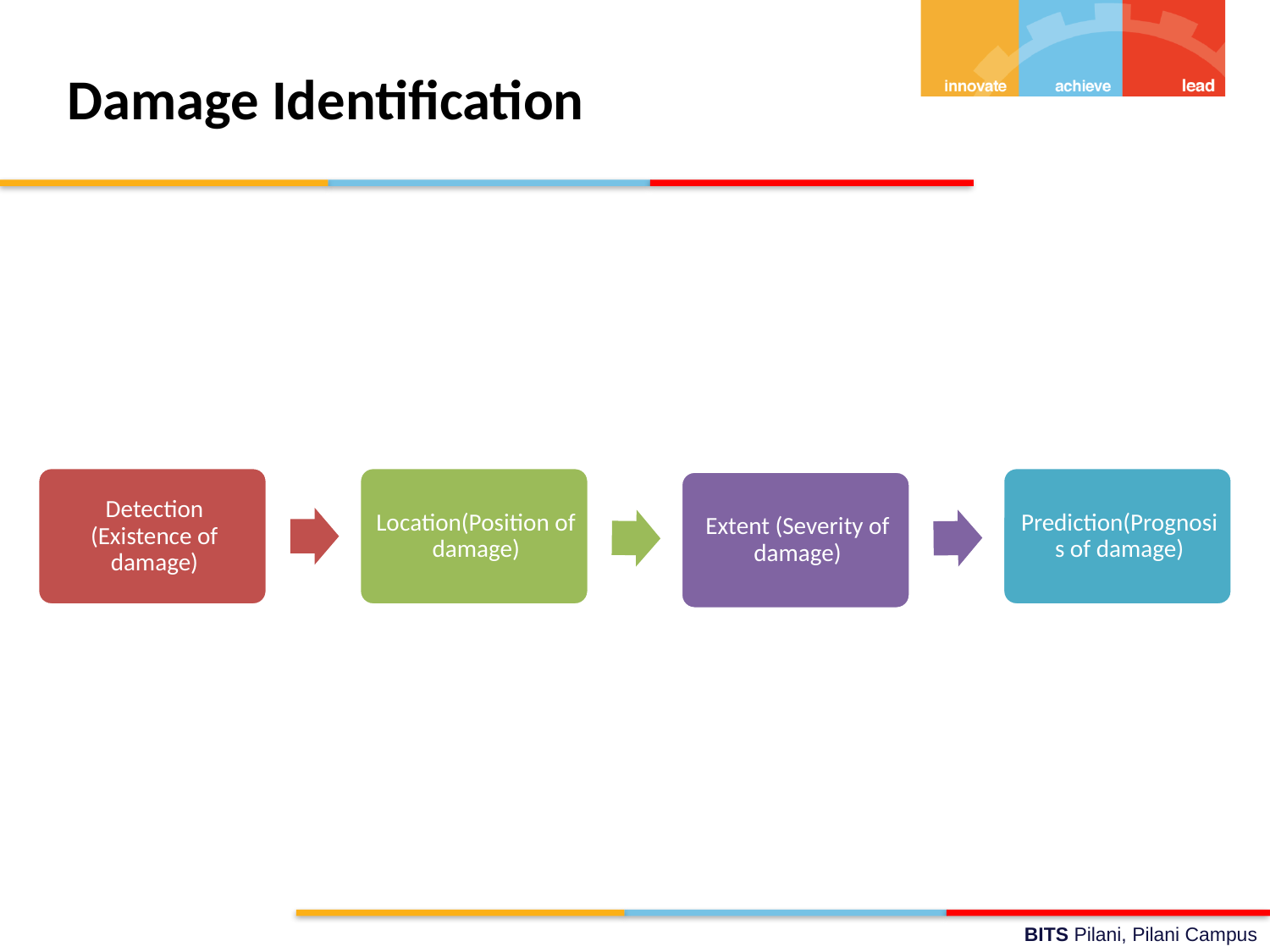

# Damage Identification

Detection (Existence of damage)

Location(Position of damage)

Extent (Severity of damage)

Prediction(Prognosis of damage)